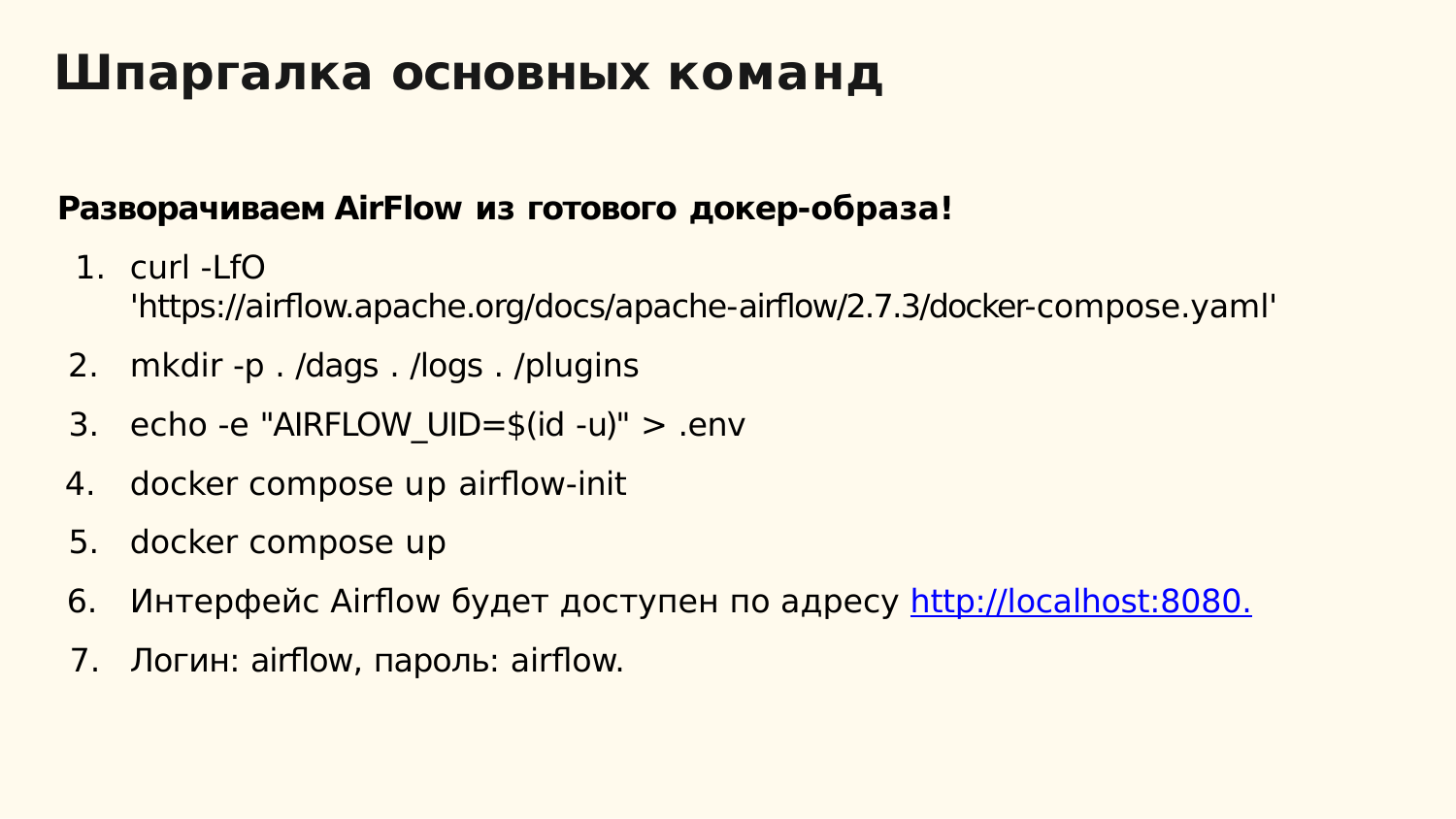

# Шпаргалка основных команд
Разворачиваем AirFlow из готового докер-образа!
curl -LfO
'https://airﬂow.apache.org/docs/apache-airﬂow/2.7.3/docker-compose.yaml'
mkdir -p . /dags . /logs . /plugins
echo -e "AIRFLOW_UID=$(id -u)" > .env
docker compose up airﬂow-init
docker compose up
Интерфейс Airﬂow будет доступен по адресу http://localhost:8080.
Логин: airﬂow, пароль: airﬂow.